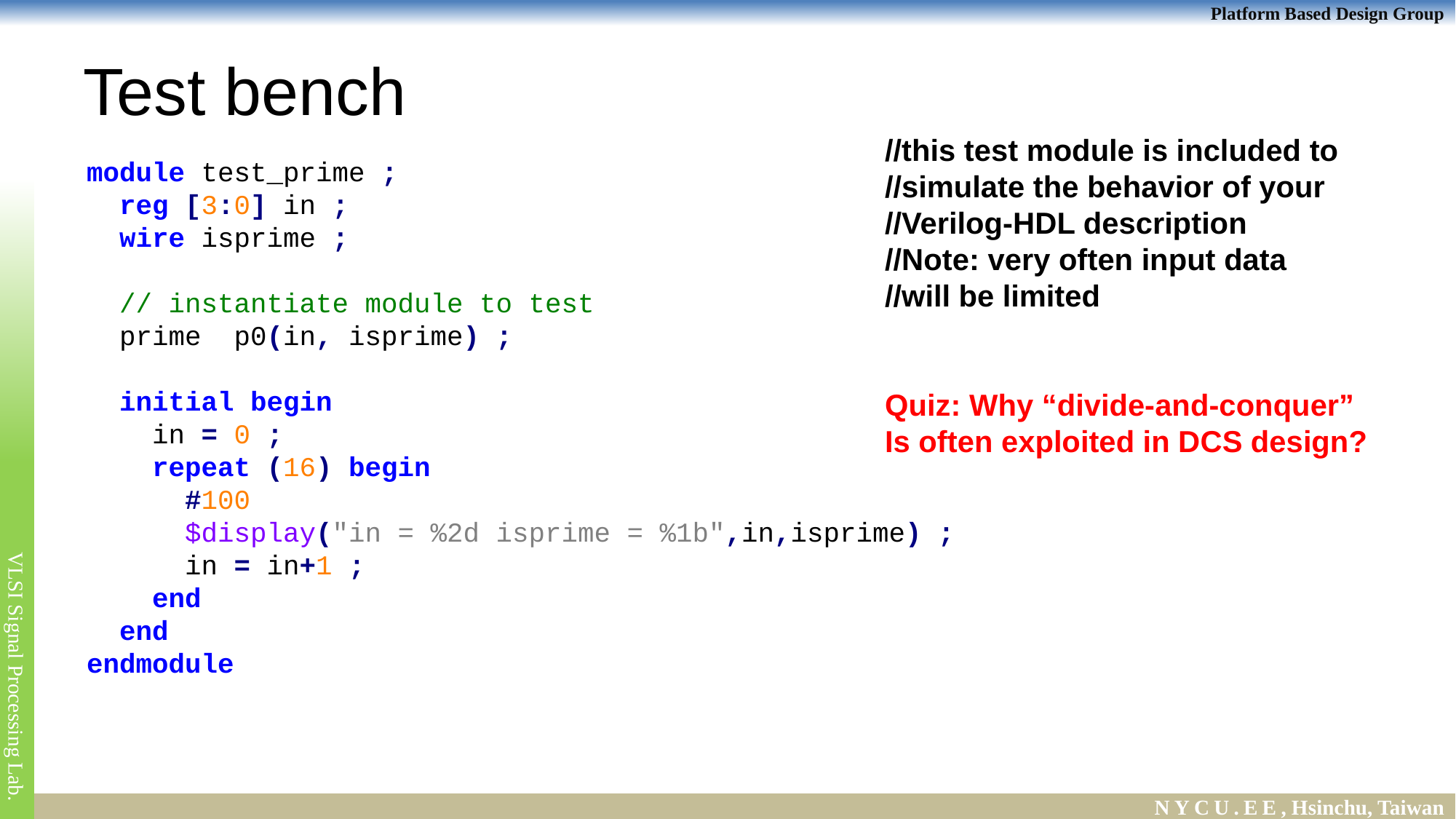

# Test bench
//this test module is included to
//simulate the behavior of your
//Verilog-HDL description
//Note: very often input data
//will be limited

Quiz: Why “divide-and-conquer”
Is often exploited in DCS design?
module test_prime ;
  reg [3:0] in ;
  wire isprime ;

  // instantiate module to test
  prime  p0(in, isprime) ;

  initial begin
    in = 0 ;
    repeat (16) begin
      #100
      $display("in = %2d isprime = %1b",in,isprime) ;
      in = in+1 ;
    end
  end
endmodule